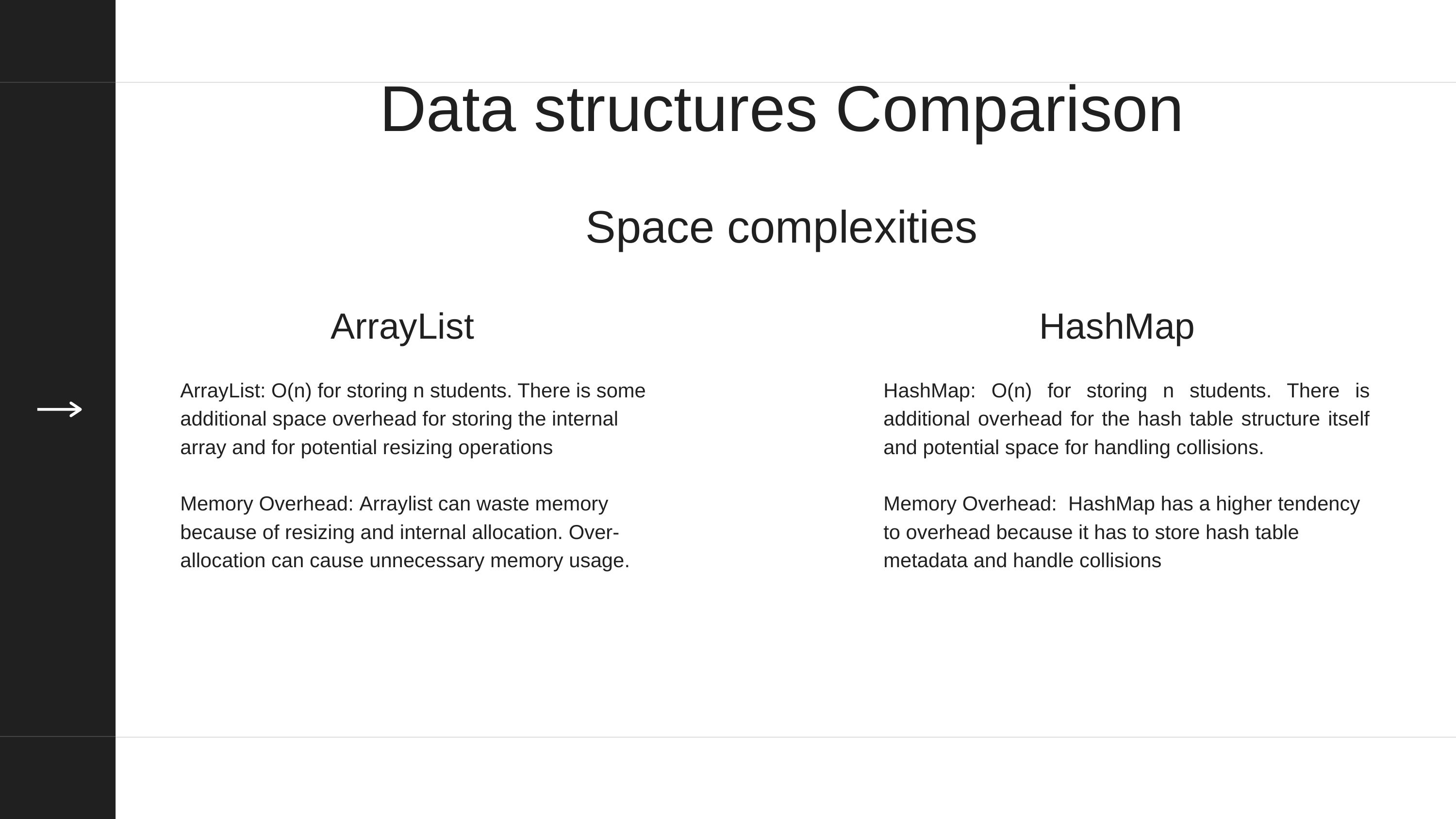

Data structures Comparison

Space complexities
ArrayList
HashMap
ArrayList: O(n) for storing n students. There is some additional space overhead for storing the internal array and for potential resizing operations

Memory Overhead: Arraylist can waste memory because of resizing and internal allocation. Over-allocation can cause unnecessary memory usage.
HashMap: O(n) for storing n students. There is additional overhead for the hash table structure itself and potential space for handling collisions.

Memory Overhead:  HashMap has a higher tendency to overhead because it has to store hash table metadata and handle collisions